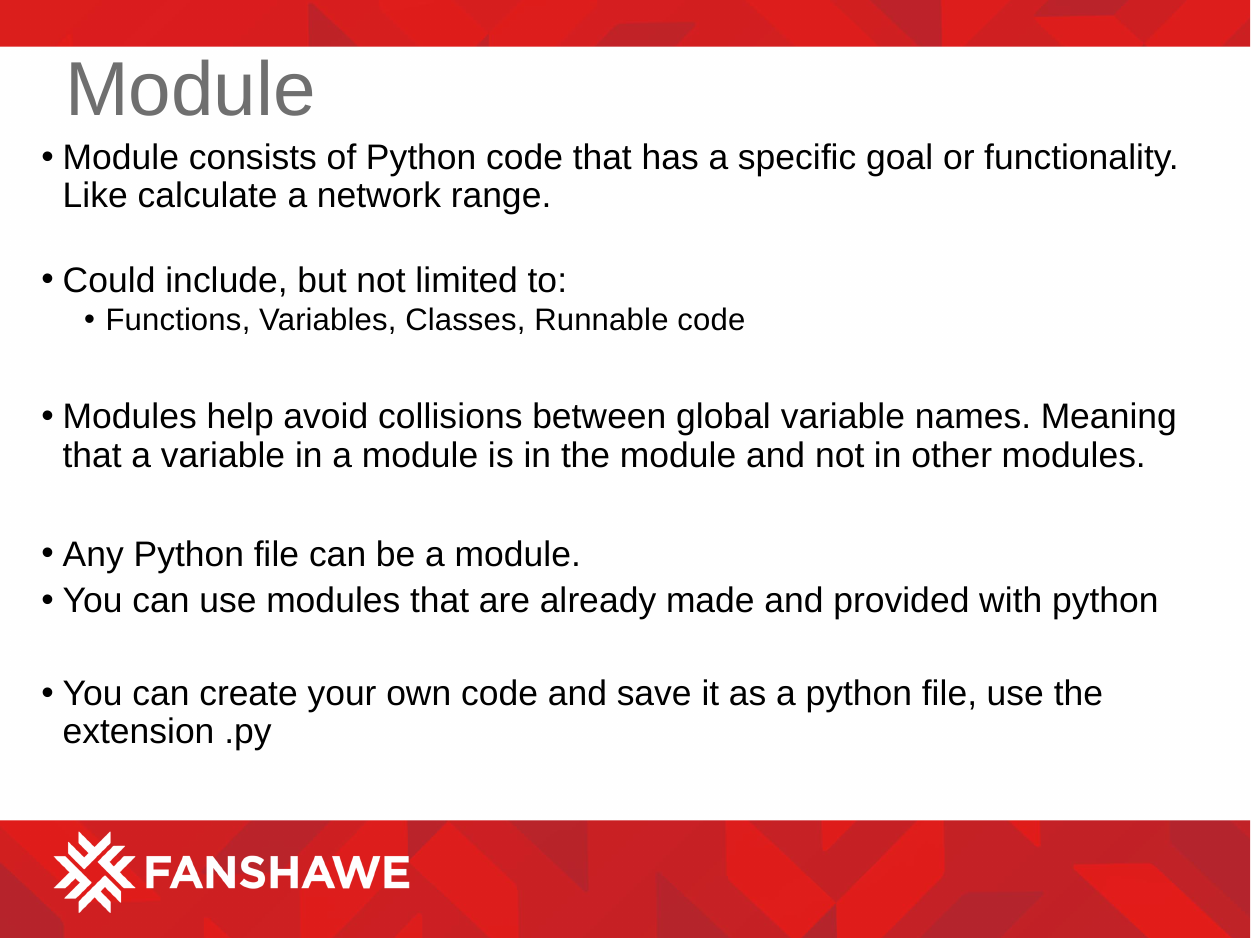

# Module
Module consists of Python code that has a specific goal or functionality. Like calculate a network range.

Could include, but not limited to:
Functions, Variables, Classes, Runnable code

Modules help avoid collisions between global variable names. Meaning that a variable in a module is in the module and not in other modules.

Any Python file can be a module.
You can use modules that are already made and provided with python

You can create your own code and save it as a python file, use the extension .py